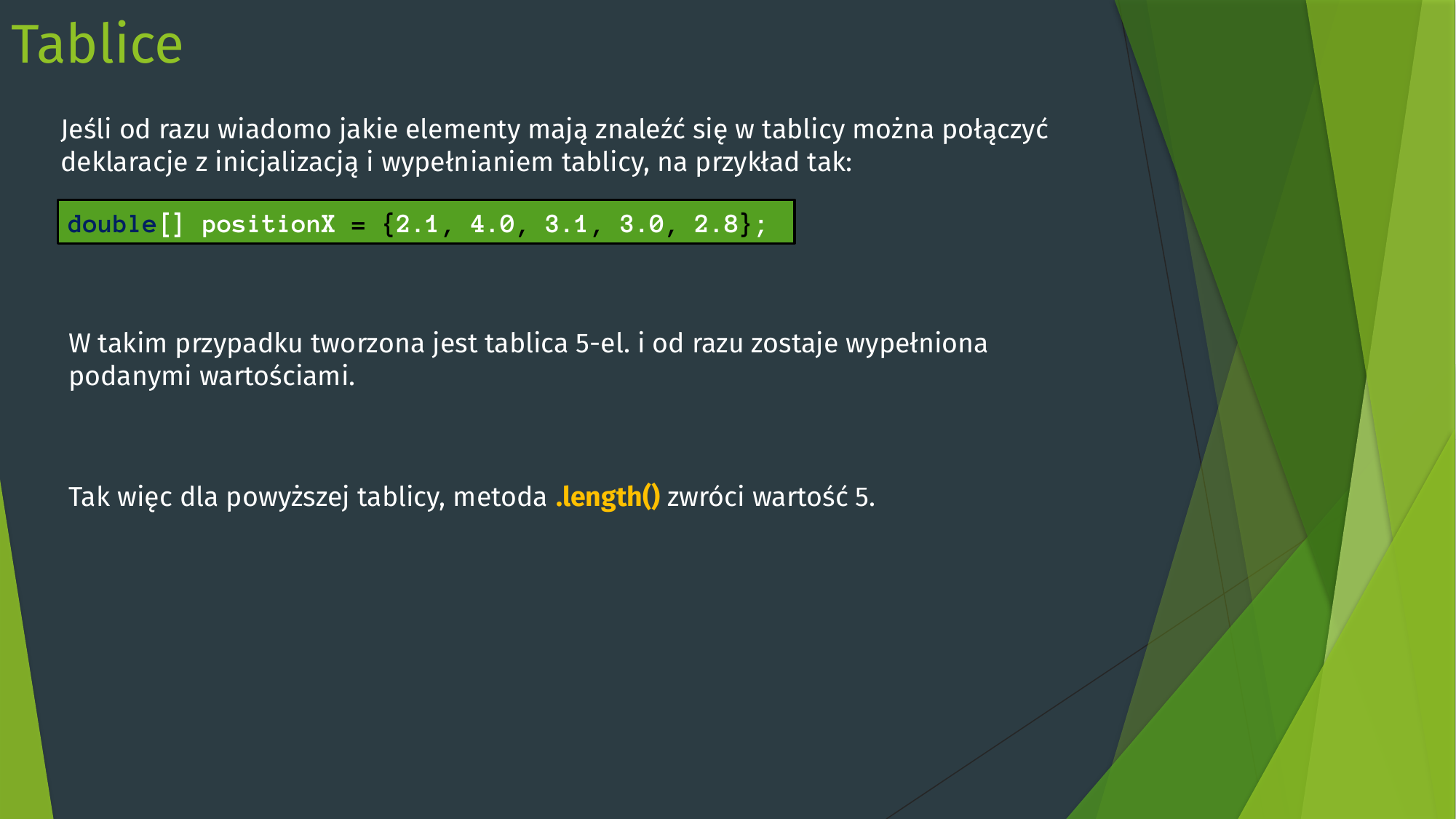

# Tablice
Jeśli od razu wiadomo jakie elementy mają znaleźć się w tablicy można połączyć deklaracje z inicjalizacją i wypełnianiem tablicy, na przykład tak:
double[] positionX = {2.1, 4.0, 3.1, 3.0, 2.8};
W takim przypadku tworzona jest tablica 5-el. i od razu zostaje wypełniona podanymi wartościami.
Tak więc dla powyższej tablicy, metoda .length() zwróci wartość 5.